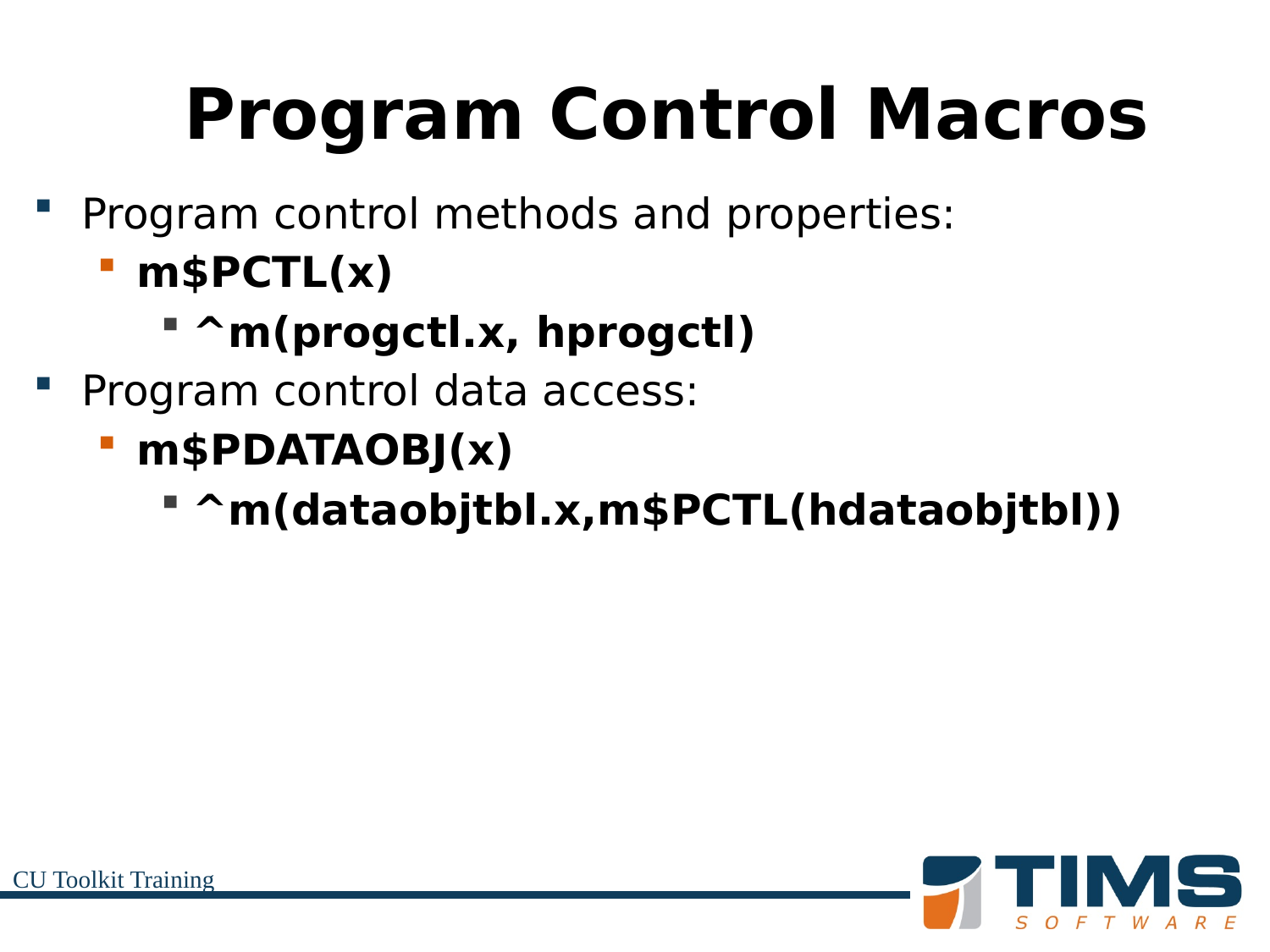

# Program Control Macros
Program control methods and properties:
m$PCTL(x)
^m(progctl.x, hprogctl)
Program control data access:
m$PDATAOBJ(x)
^m(dataobjtbl.x,m$PCTL(hdataobjtbl))
CU Toolkit Training